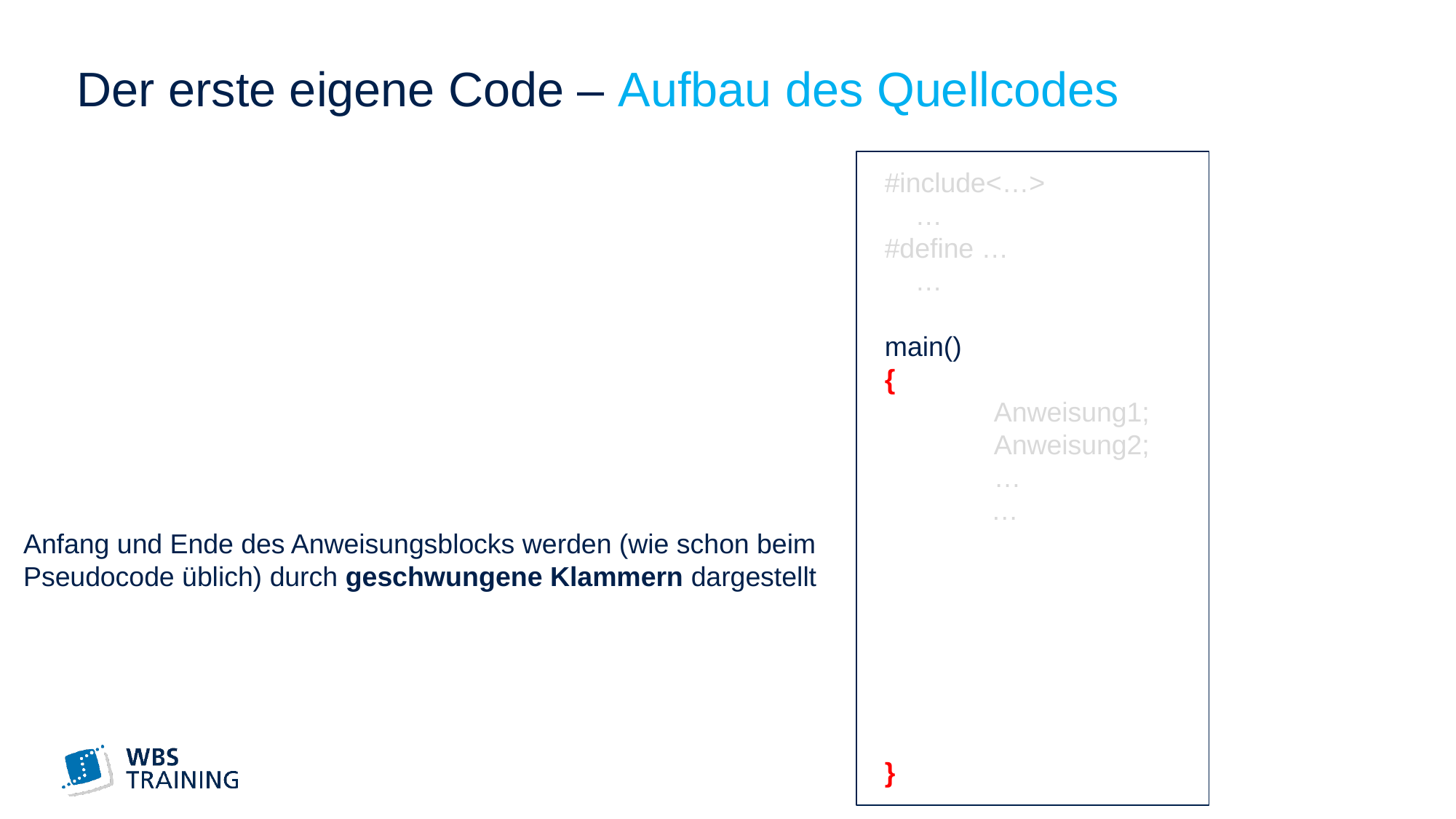

# Der erste eigene Code – Aufbau des Quellcodes

#include<…>
    …
#define …
    …

main()
{
	Anweisung1;
	Anweisung2;
	…
              …

}

Anfang und Ende des Anweisungsblocks werden (wie schon beim Pseudocode üblich) durch geschwungene Klammern dargestellt